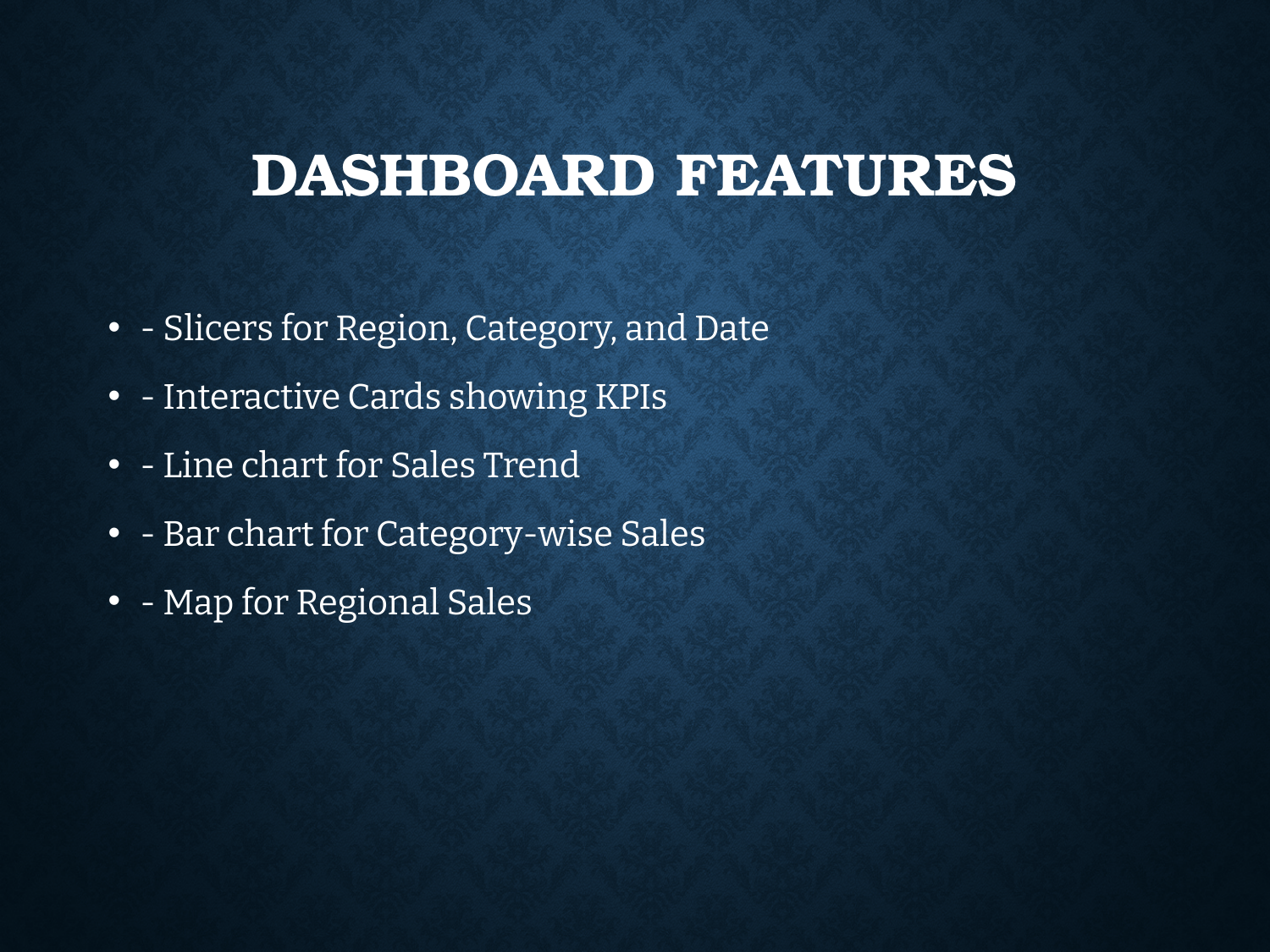

# Dashboard Features
- Slicers for Region, Category, and Date
- Interactive Cards showing KPIs
- Line chart for Sales Trend
- Bar chart for Category-wise Sales
- Map for Regional Sales